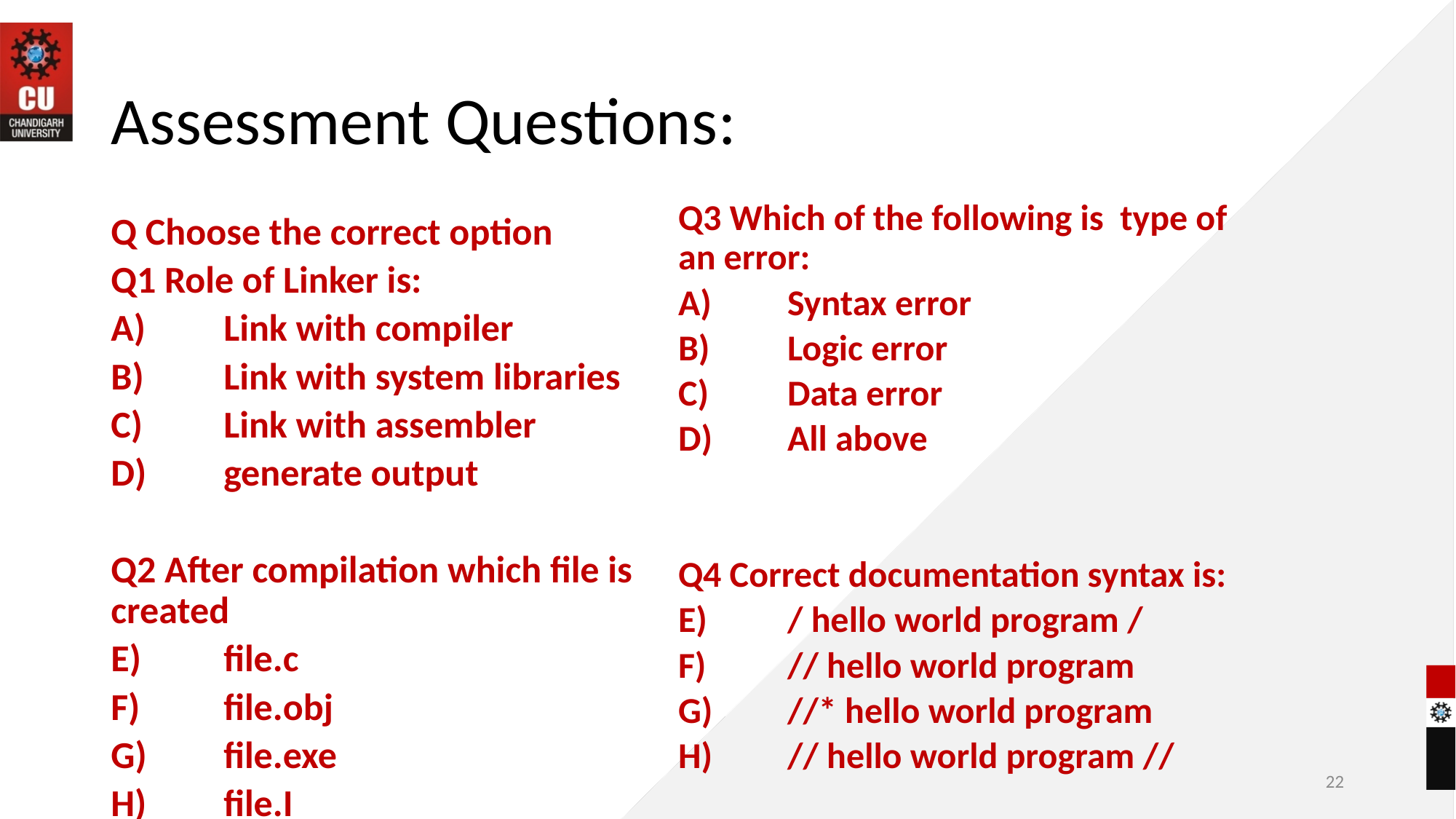

# Assessment Questions:

Q Choose the correct option
Q1 Role of Linker is:
Link with compiler
Link with system libraries
Link with assembler
generate output

Q2 After compilation which file is created
file.c
file.obj
file.exe
file.I

Q3 Which of the following is  type of an error:
Syntax error
Logic error
Data error
All above

Q4 Correct documentation syntax is:
/ hello world program /
// hello world program
//* hello world program
// hello world program //

22